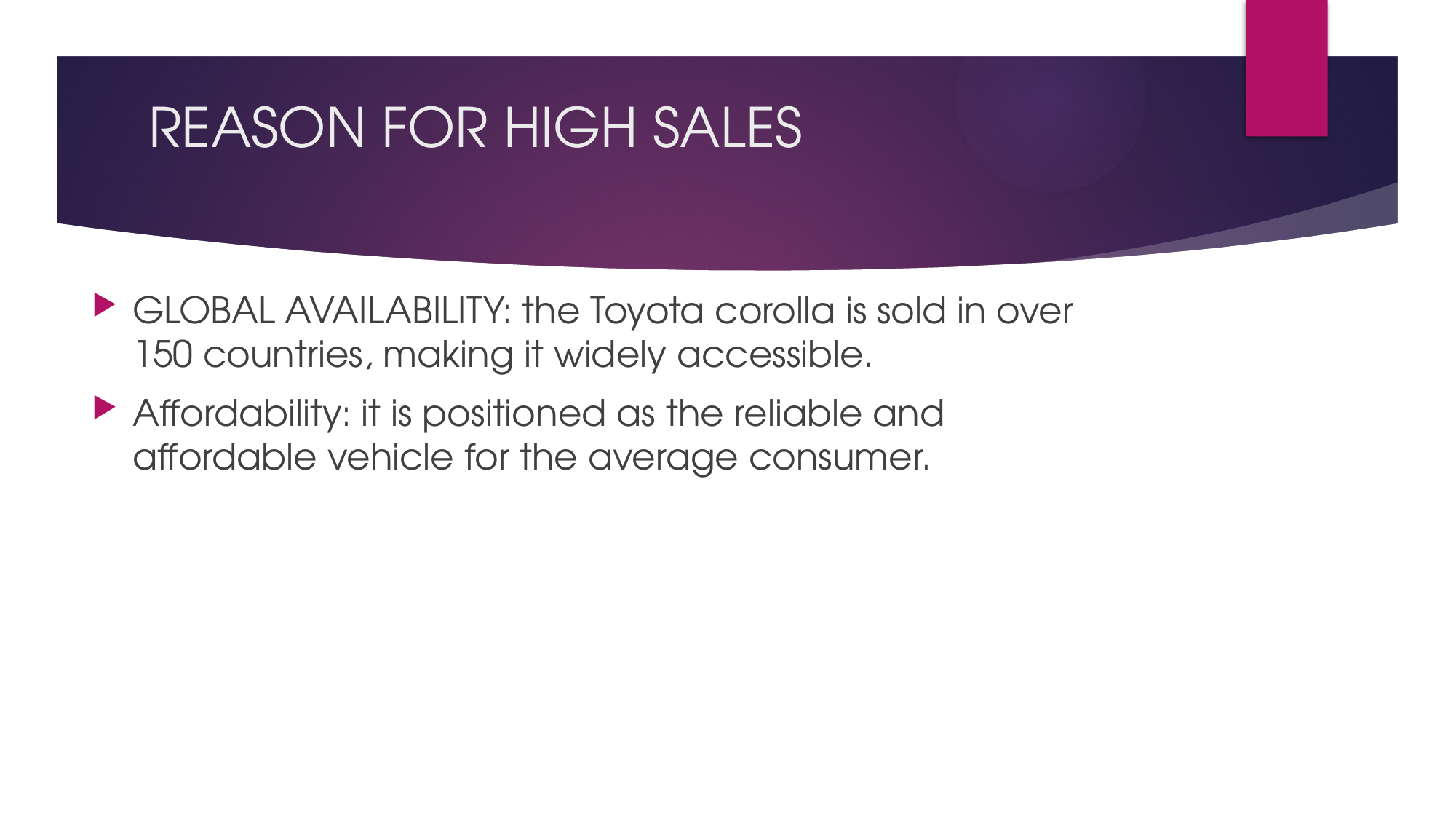

# REASON FOR HIGH SALES
GLOBAL AVAILABILITY: the Toyota corolla is sold in over 150 countries, making it widely accessible.
Affordability: it is positioned as the reliable and affordable vehicle for the average consumer.